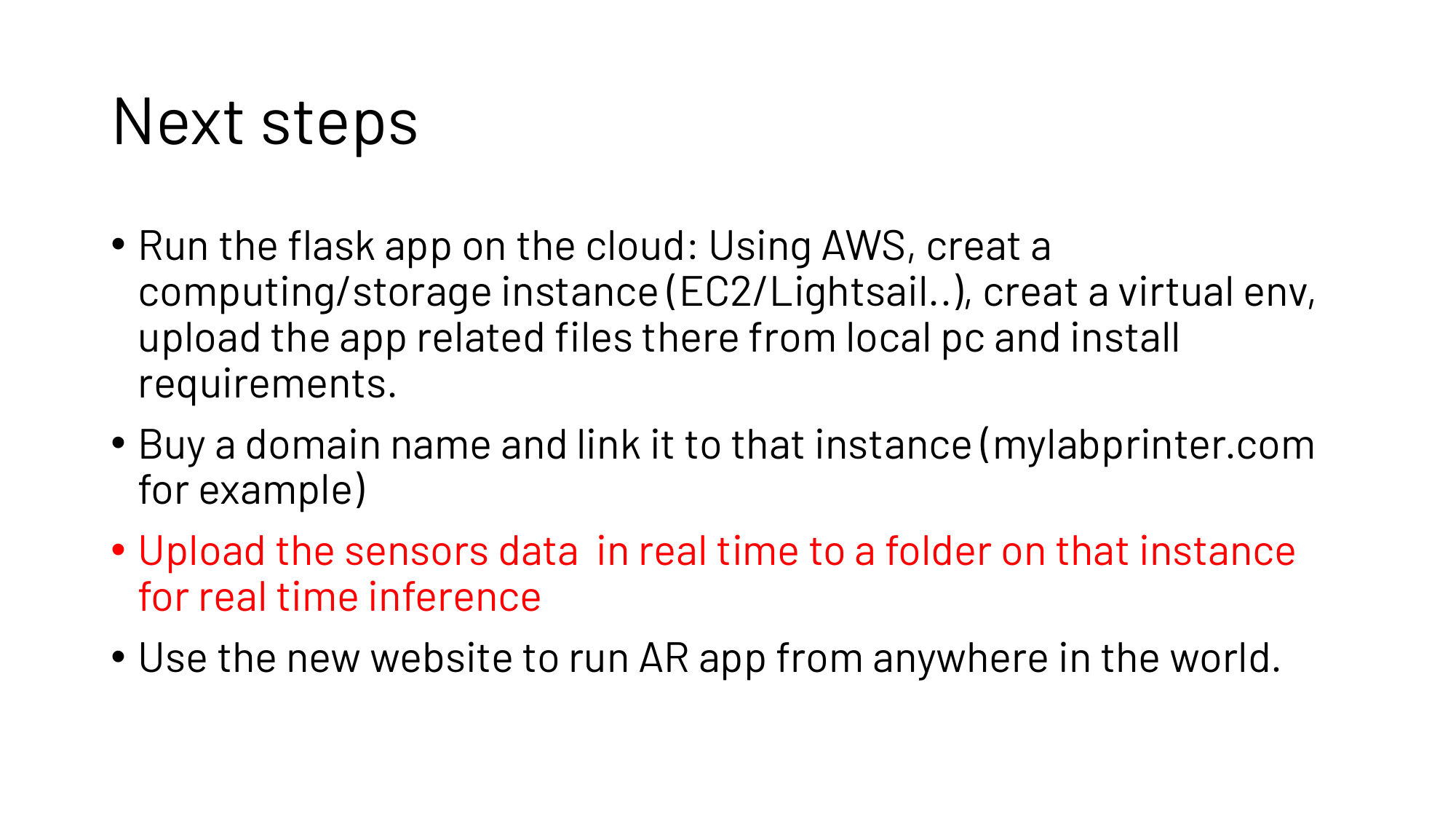

# Next steps
Run the flask app on the cloud: Using AWS, creat a computing/storage instance (EC2/Lightsail..), creat a virtual env, upload the app related files there from local pc and install requirements.
Buy a domain name and link it to that instance (mylabprinter.com for example)
Upload the sensors data  in real time to a folder on that instance for real time inference
Use the new website to run AR app from anywhere in the world.